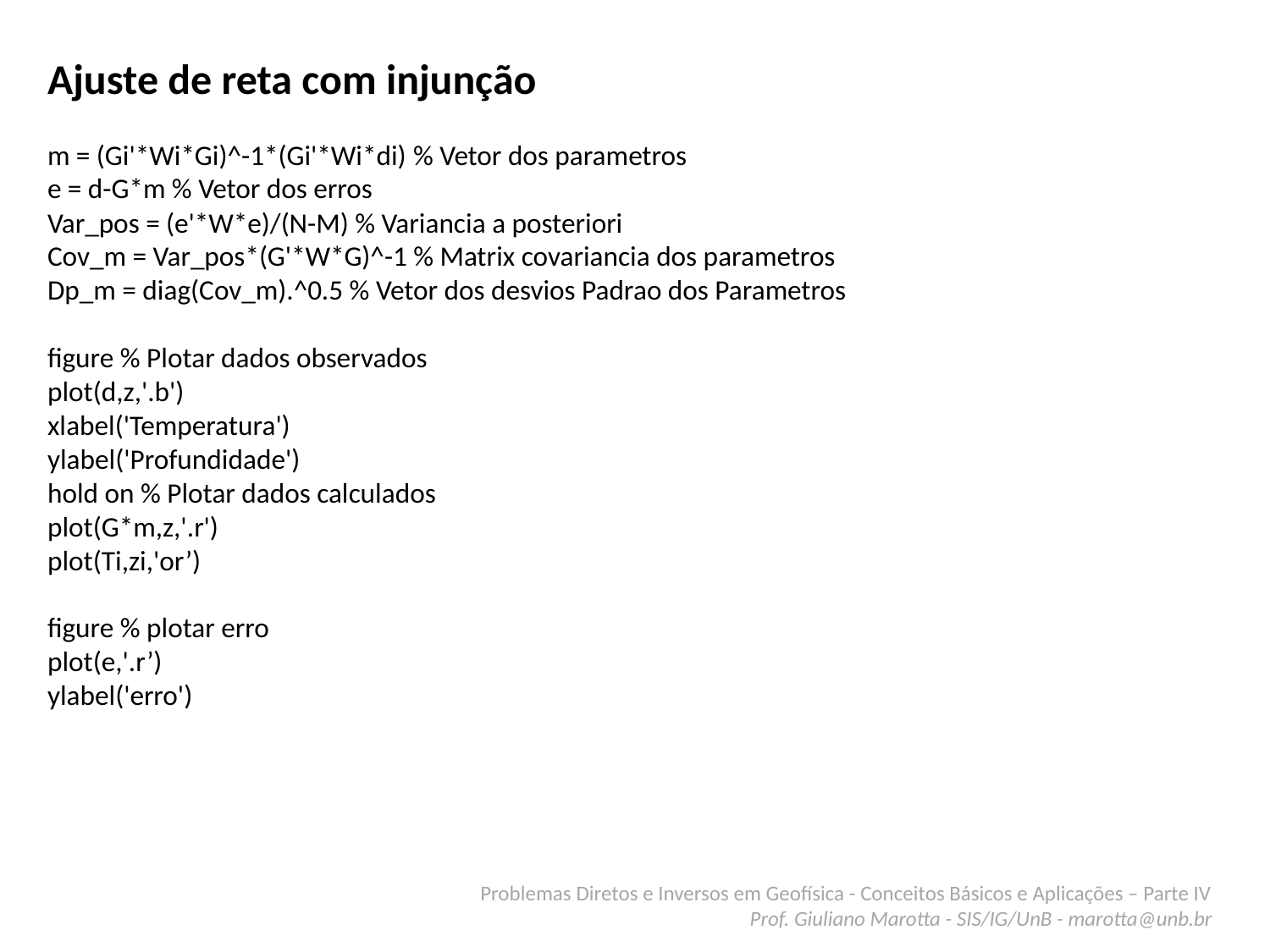

Ajuste de reta com injunção

m = (Gi'*Wi*Gi)^-1*(Gi'*Wi*di) % Vetor dos parametros
e = d-G*m % Vetor dos erros
Var_pos = (e'*W*e)/(N-M) % Variancia a posteriori
Cov_m = Var_pos*(G'*W*G)^-1 % Matrix covariancia dos parametros
Dp_m = diag(Cov_m).^0.5 % Vetor dos desvios Padrao dos Parametros

figure % Plotar dados observados
plot(d,z,'.b')
xlabel('Temperatura')
ylabel('Profundidade')
hold on % Plotar dados calculados
plot(G*m,z,'.r')
plot(Ti,zi,'or’)

figure % plotar erro
plot(e,'.r’)
ylabel('erro')

Problemas Diretos e Inversos em Geofísica - Conceitos Básicos e Aplicações – Parte IV
Prof. Giuliano Marotta - SIS/IG/UnB - marotta@unb.br